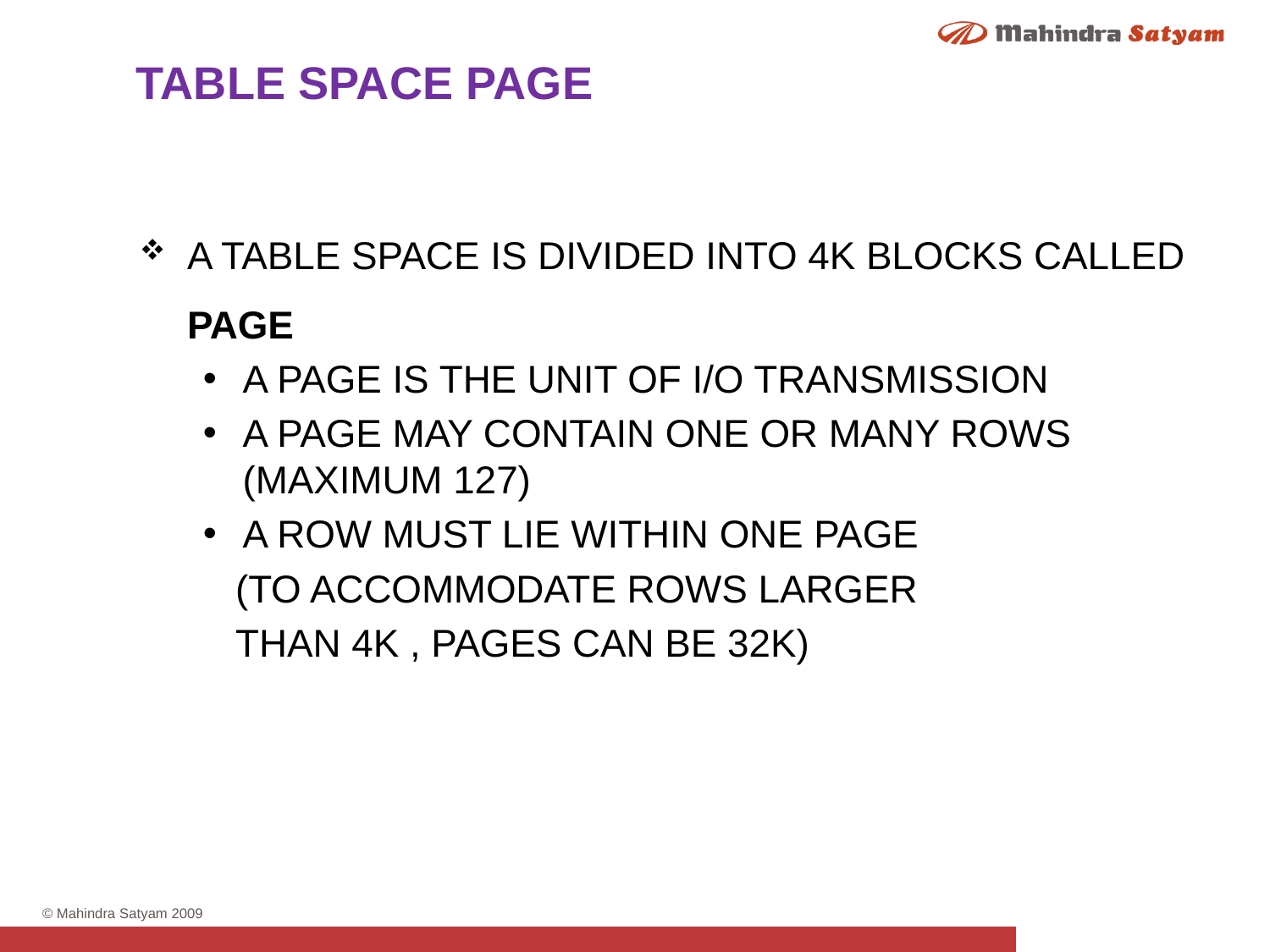

TABLE SPACE PAGE
A TABLE SPACE IS DIVIDED INTO 4K BLOCKS CALLED PAGE
A PAGE IS THE UNIT OF I/O TRANSMISSION
A PAGE MAY CONTAIN ONE OR MANY ROWS (MAXIMUM 127)
A ROW MUST LIE WITHIN ONE PAGE
   (TO ACCOMMODATE ROWS LARGER
   THAN 4K , PAGES CAN BE 32K)